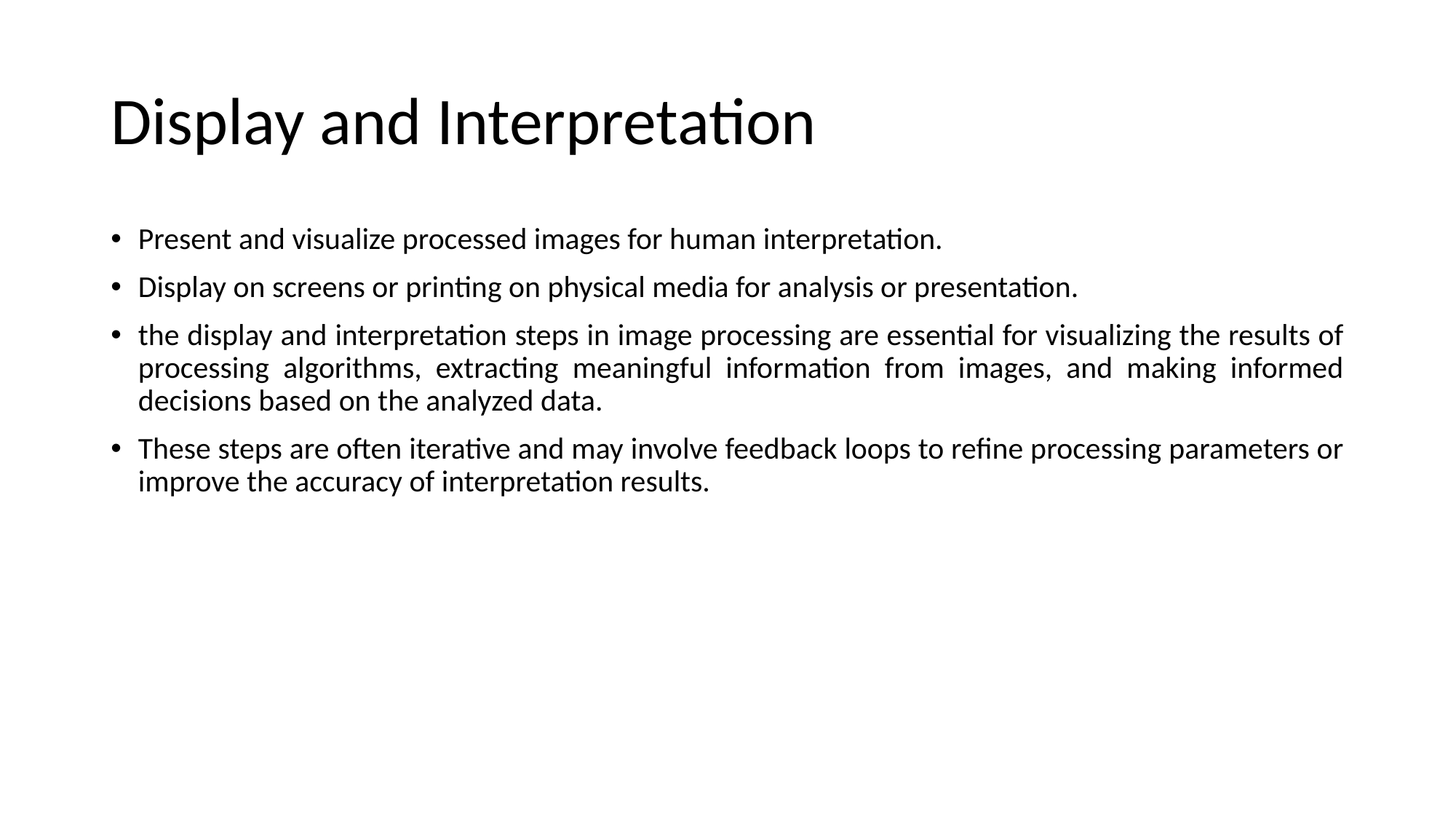

# Display and Interpretation
Present and visualize processed images for human interpretation.
Display on screens or printing on physical media for analysis or presentation.
the display and interpretation steps in image processing are essential for visualizing the results of processing algorithms, extracting meaningful information from images, and making informed decisions based on the analyzed data.
These steps are often iterative and may involve feedback loops to refine processing parameters or improve the accuracy of interpretation results.